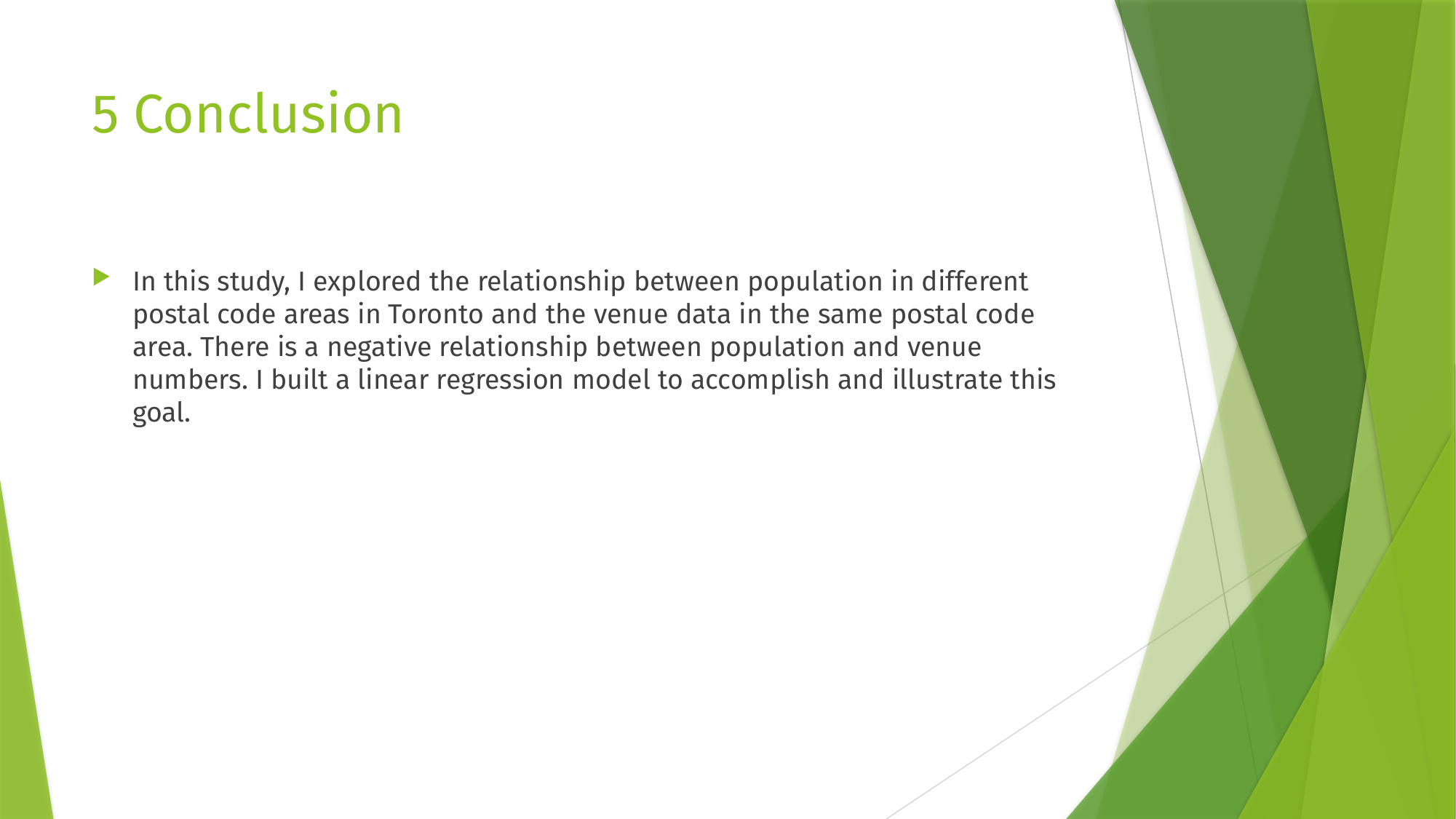

# 5 Conclusion
In this study, I explored the relationship between population in different postal code areas in Toronto and the venue data in the same postal code area. There is a negative relationship between population and venue numbers. I built a linear regression model to accomplish and illustrate this goal.